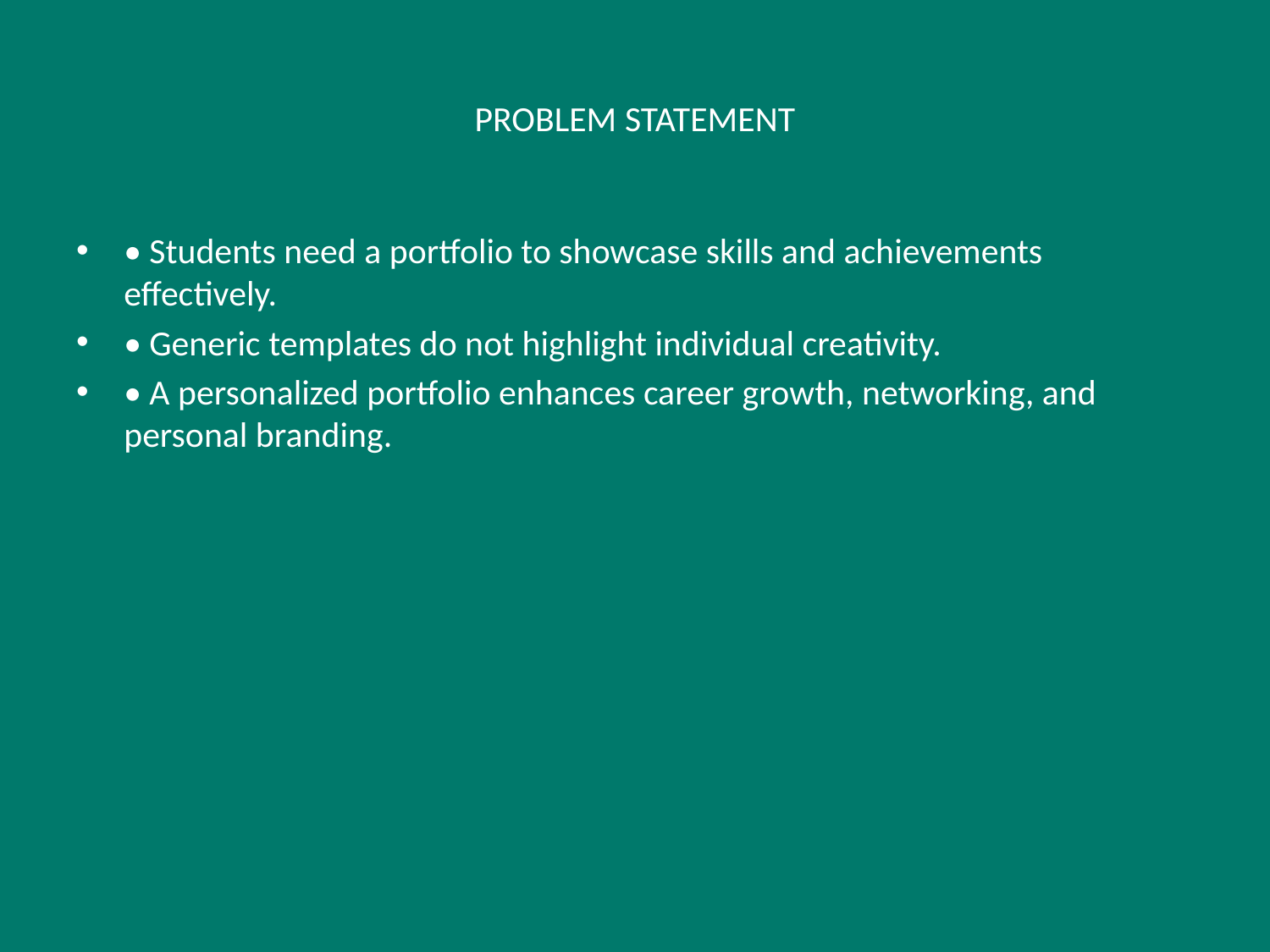

# PROBLEM STATEMENT
• Students need a portfolio to showcase skills and achievements effectively.
• Generic templates do not highlight individual creativity.
• A personalized portfolio enhances career growth, networking, and personal branding.